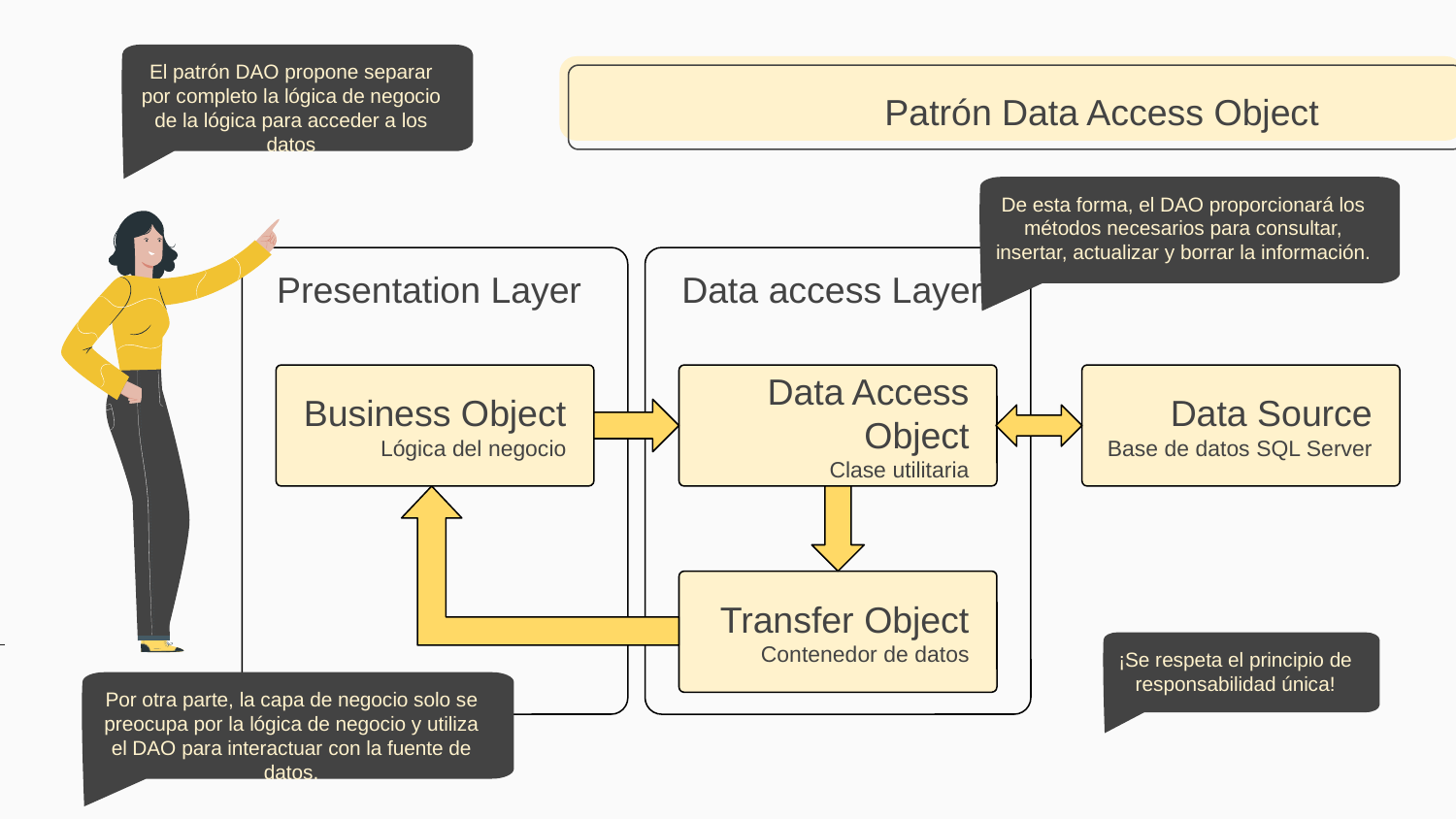

El patrón DAO propone separar por completo la lógica de negocio de la lógica para acceder a los datos
Patrón Data Access Object
De esta forma, el DAO proporcionará los métodos necesarios para consultar, insertar, actualizar y borrar la información.

Presentation Layer
Data access Layer

Business Object
Lógica del negocio

Data Access Object
Clase utilitaria

Data Source
Base de datos SQL Server

Transfer Object
Contenedor de datos
¡Se respeta el principio de responsabilidad única!

Por otra parte, la capa de negocio solo se preocupa por la lógica de negocio y utiliza el DAO para interactuar con la fuente de datos.